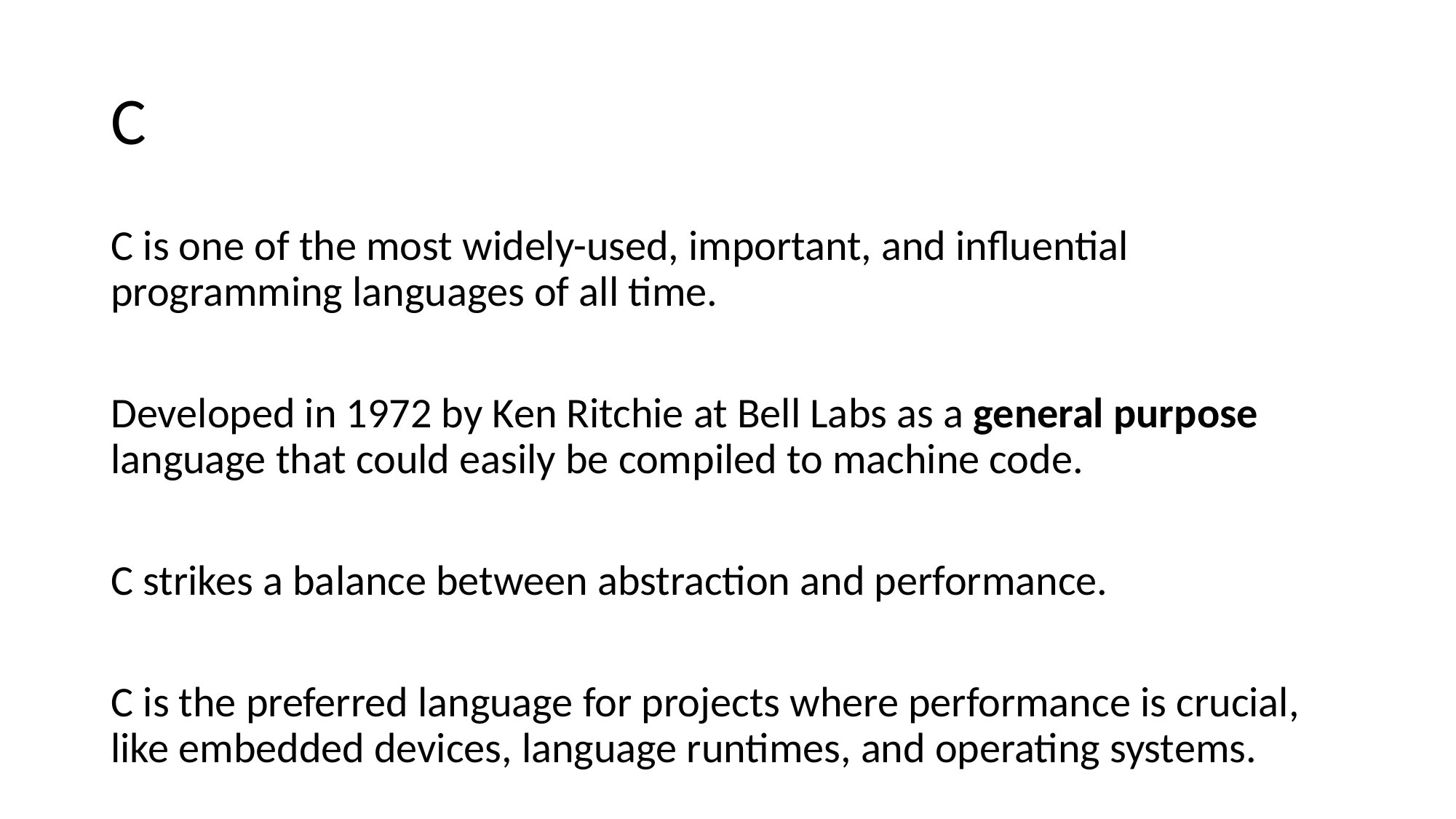

# C
C is one of the most widely-used, important, and influential programming languages of all time.

Developed in 1972 by Ken Ritchie at Bell Labs as a general purpose language that could easily be compiled to machine code.

C strikes a balance between abstraction and performance.

C is the preferred language for projects where performance is crucial, like embedded devices, language runtimes, and operating systems.